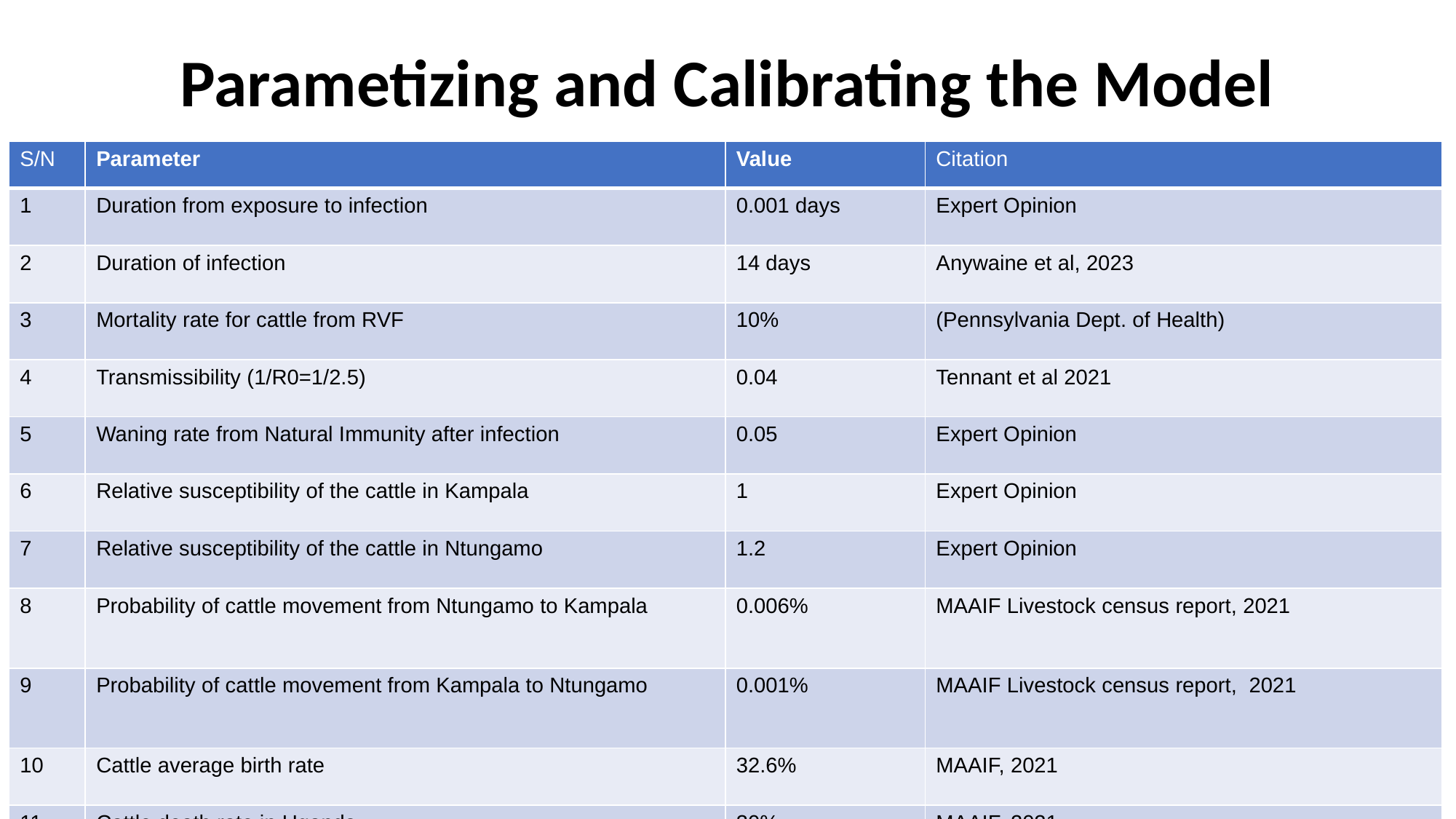

# Parametizing and Calibrating the Model
| S/N | Parameter | Value | Citation |
| --- | --- | --- | --- |
| 1 | Duration from exposure to infection | 0.001 days | Expert Opinion |
| 2 | Duration of infection | 14 days | Anywaine et al, 2023 |
| 3 | Mortality rate for cattle from RVF | 10% | (Pennsylvania Dept. of Health) |
| 4 | Transmissibility (1/R0=1/2.5) | 0.04 | Tennant et al 2021 |
| 5 | Waning rate from Natural Immunity after infection | 0.05 | Expert Opinion |
| 6 | Relative susceptibility of the cattle in Kampala | 1 | Expert Opinion |
| 7 | Relative susceptibility of the cattle in Ntungamo | 1.2 | Expert Opinion |
| 8 | Probability of cattle movement from Ntungamo to Kampala | 0.006% | MAAIF Livestock census report, 2021 |
| 9 | Probability of cattle movement from Kampala to Ntungamo | 0.001% | MAAIF Livestock census report, 2021 |
| 10 | Cattle average birth rate | 32.6% | MAAIF, 2021 |
| 11 | Cattle death rate in Uganda | 30% | MAAIF, 2021 |